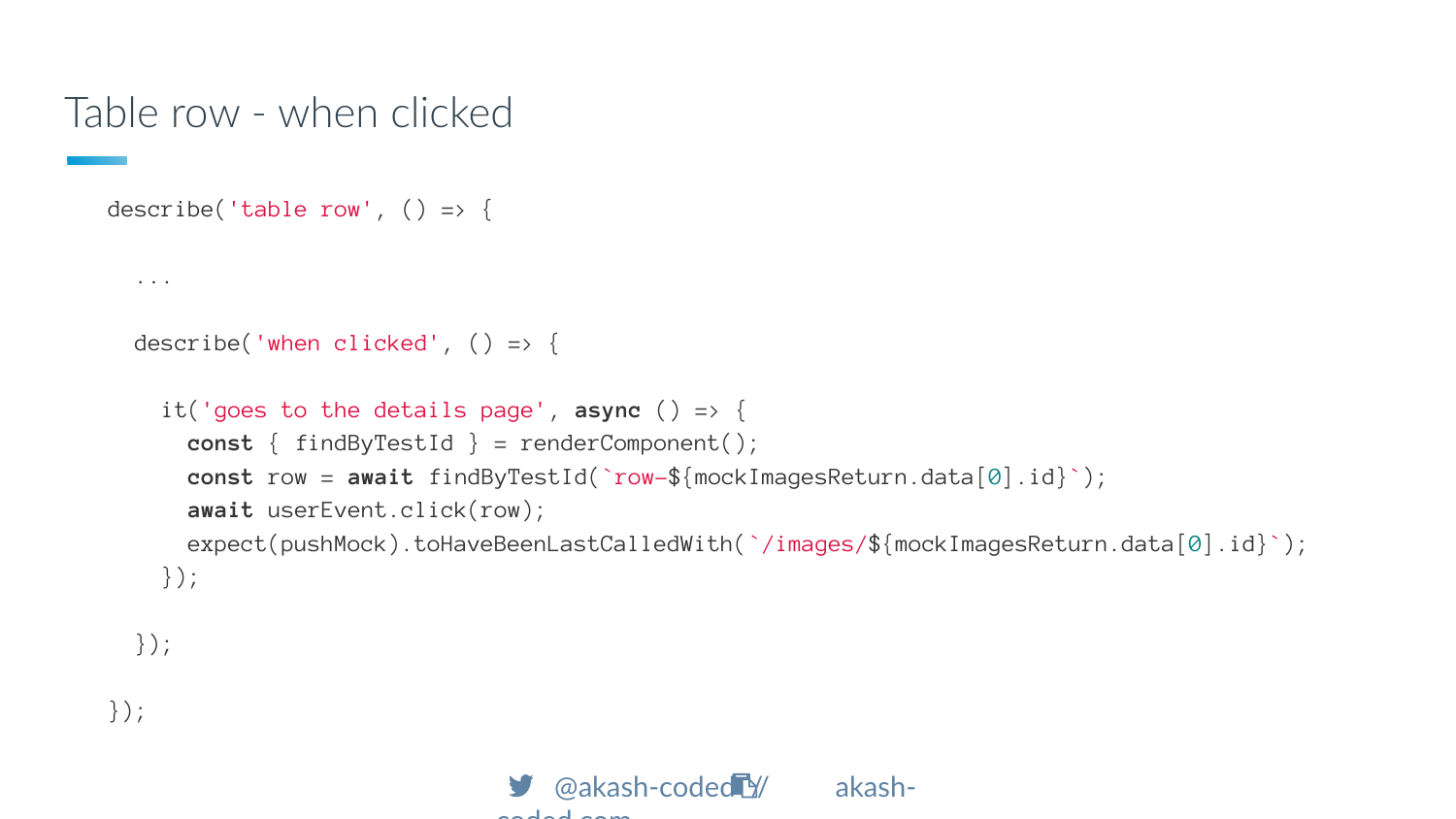

# Table row - when clicked
describe('table row', () => {
  ...
  describe('when clicked', () => {
    it('goes to the details page', async () => {
      const { findByTestId } = renderComponent();
      const row = await findByTestId(`row-${mockImagesReturn.data[0].id}`);
      await userEvent.click(row);
      expect(pushMock).toHaveBeenLastCalledWith(`/images/${mockImagesReturn.data[0].id}`);
    });
  });
});
        @akash-coded  //         akash-coded.com